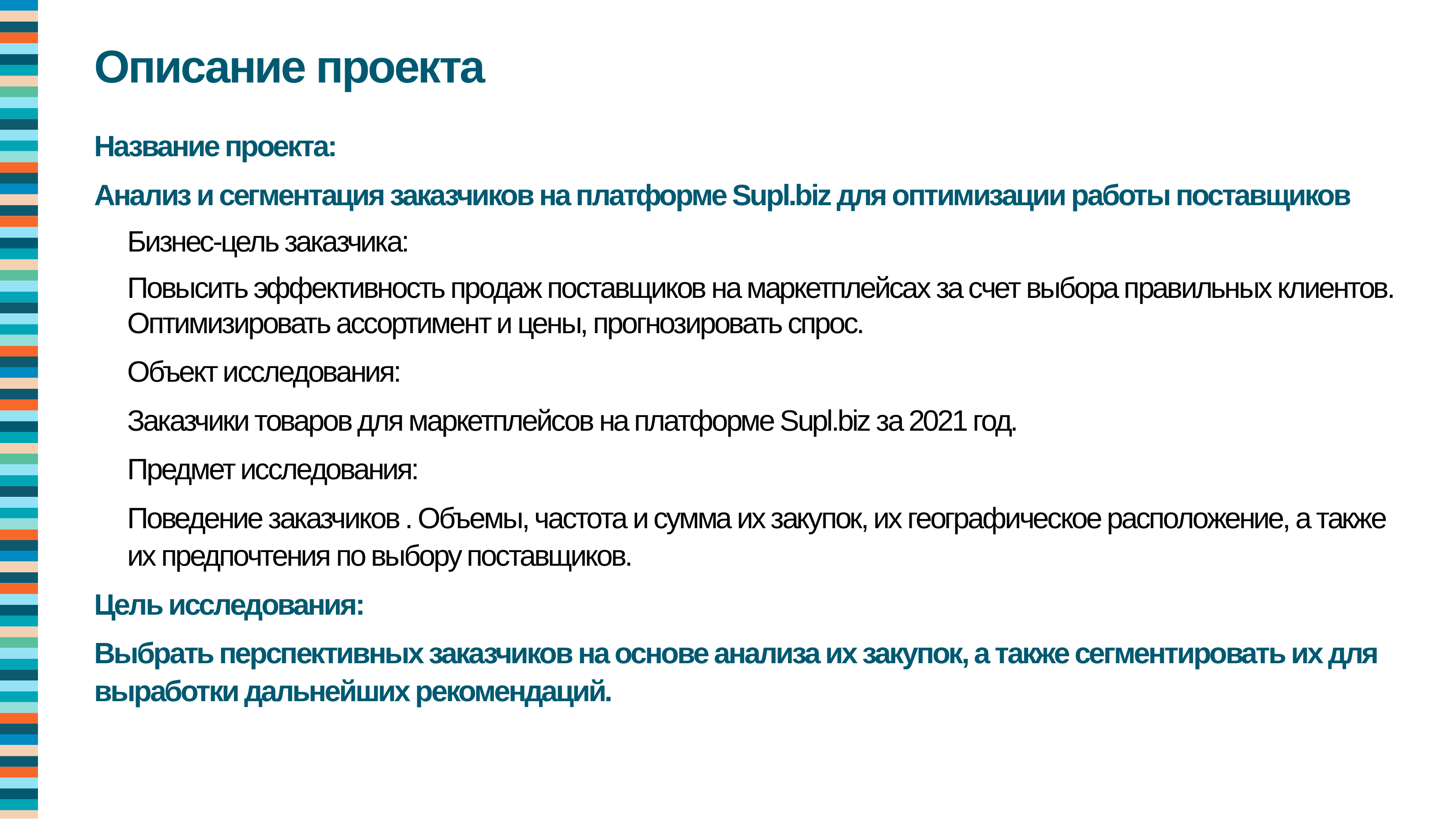

Описание проекта
Название проекта:
Анализ и сегментация заказчиков на платформе Supl.biz для оптимизации работы поставщиков
Бизнес-цель заказчика:
Повысить эффективность продаж поставщиков на маркетплейсах за счет выбора правильных клиентов. Оптимизировать ассортимент и цены, прогнозировать спрос.
Объект исследования:
Заказчики товаров для маркетплейсов на платформе Supl.biz за 2021 год.
Предмет исследования:
Поведение заказчиков . Объемы, частота и сумма их закупок, их географическое расположение, а также их предпочтения по выбору поставщиков.
Цель исследования:
Выбрать перспективных заказчиков на основе анализа их закупок, а также сегментировать их для выработки дальнейших рекомендаций.